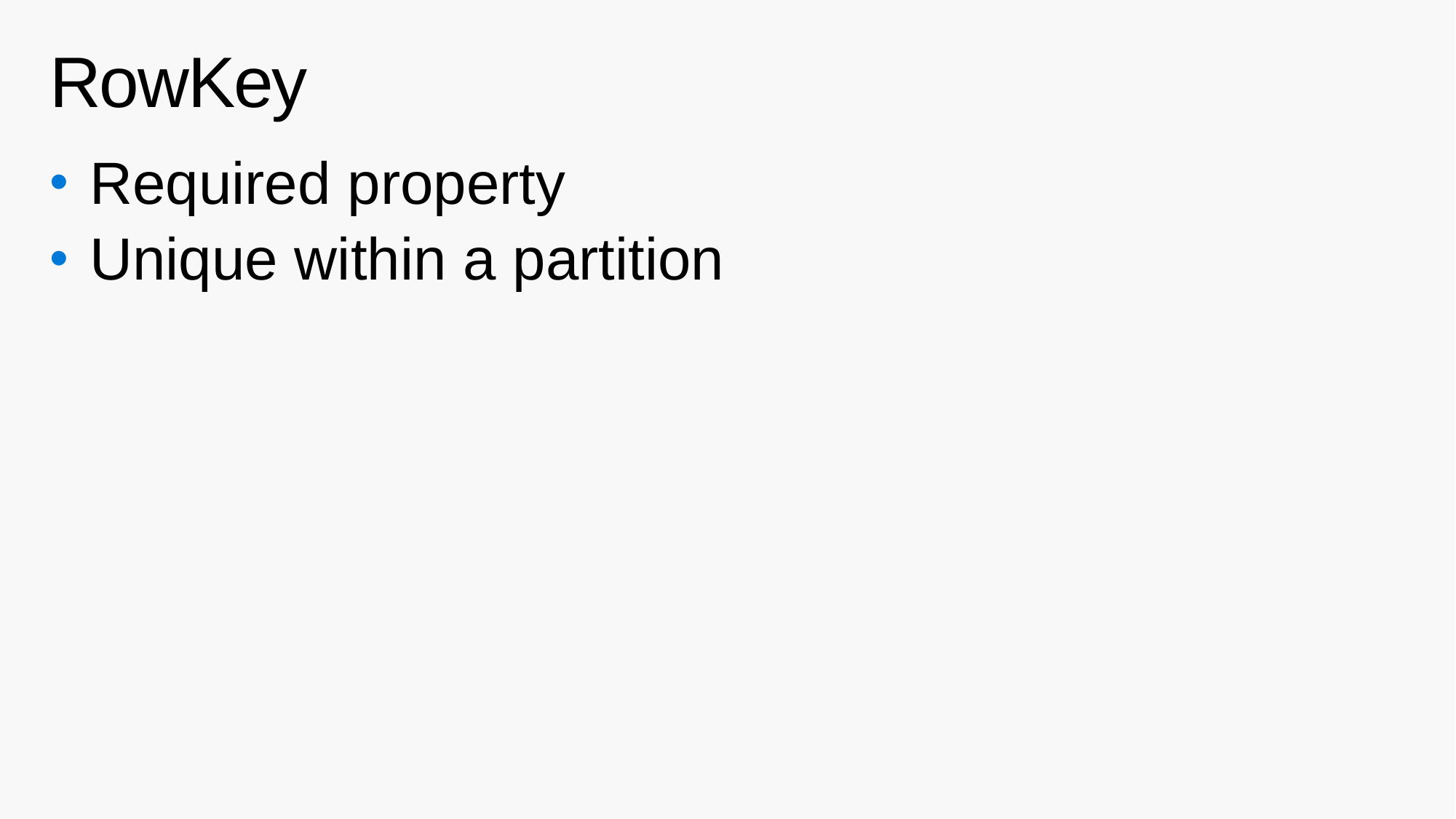

# RowKey
Required property
Unique within a partition